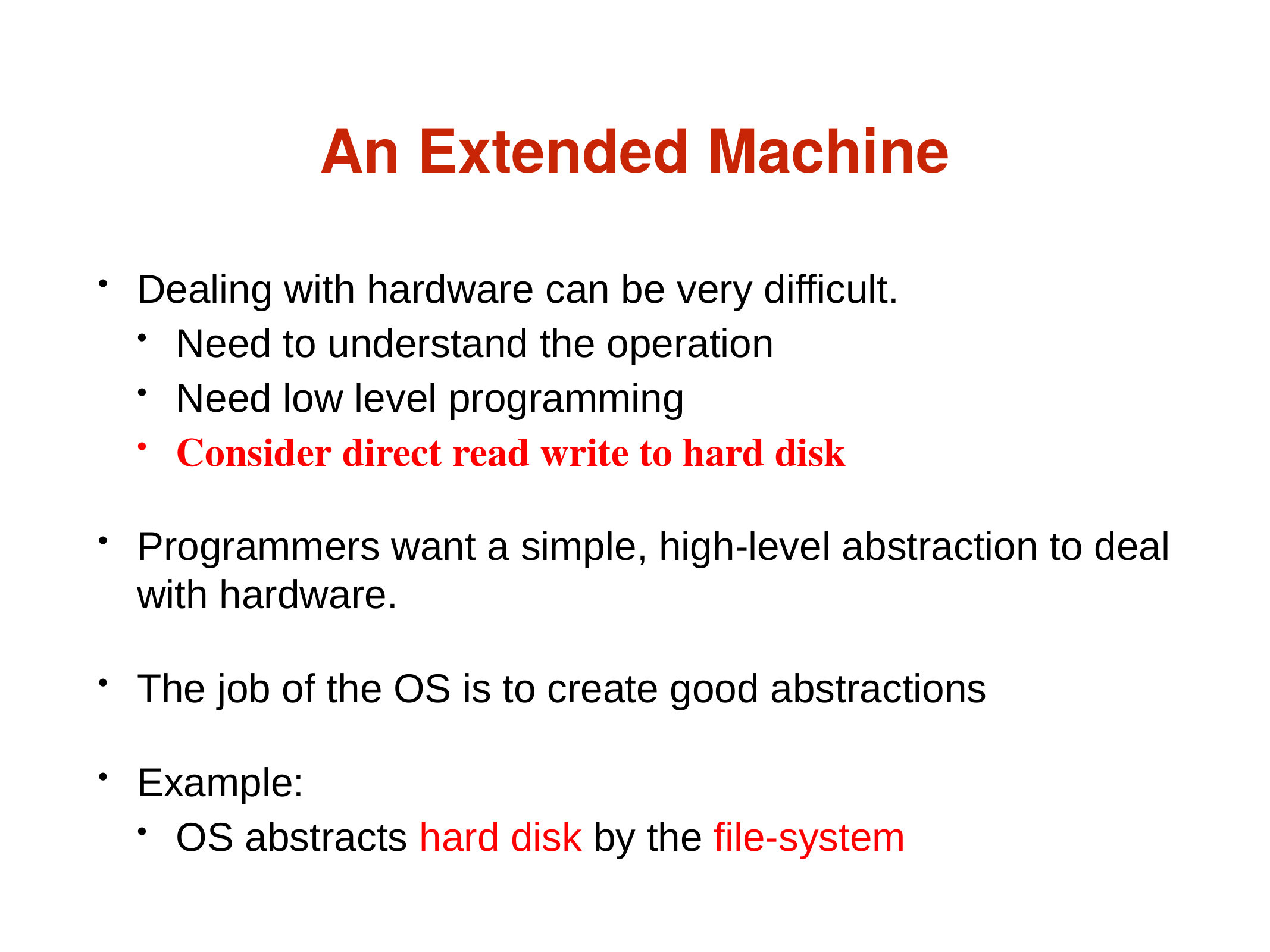

# An Extended Machine
Dealing with hardware can be very difficult.
Need to understand the operation
Need low level programming
Consider direct read write to hard disk
Programmers want a simple, high-level abstraction to deal with hardware.
The job of the OS is to create good abstractions
Example:
OS abstracts hard disk by the file-system